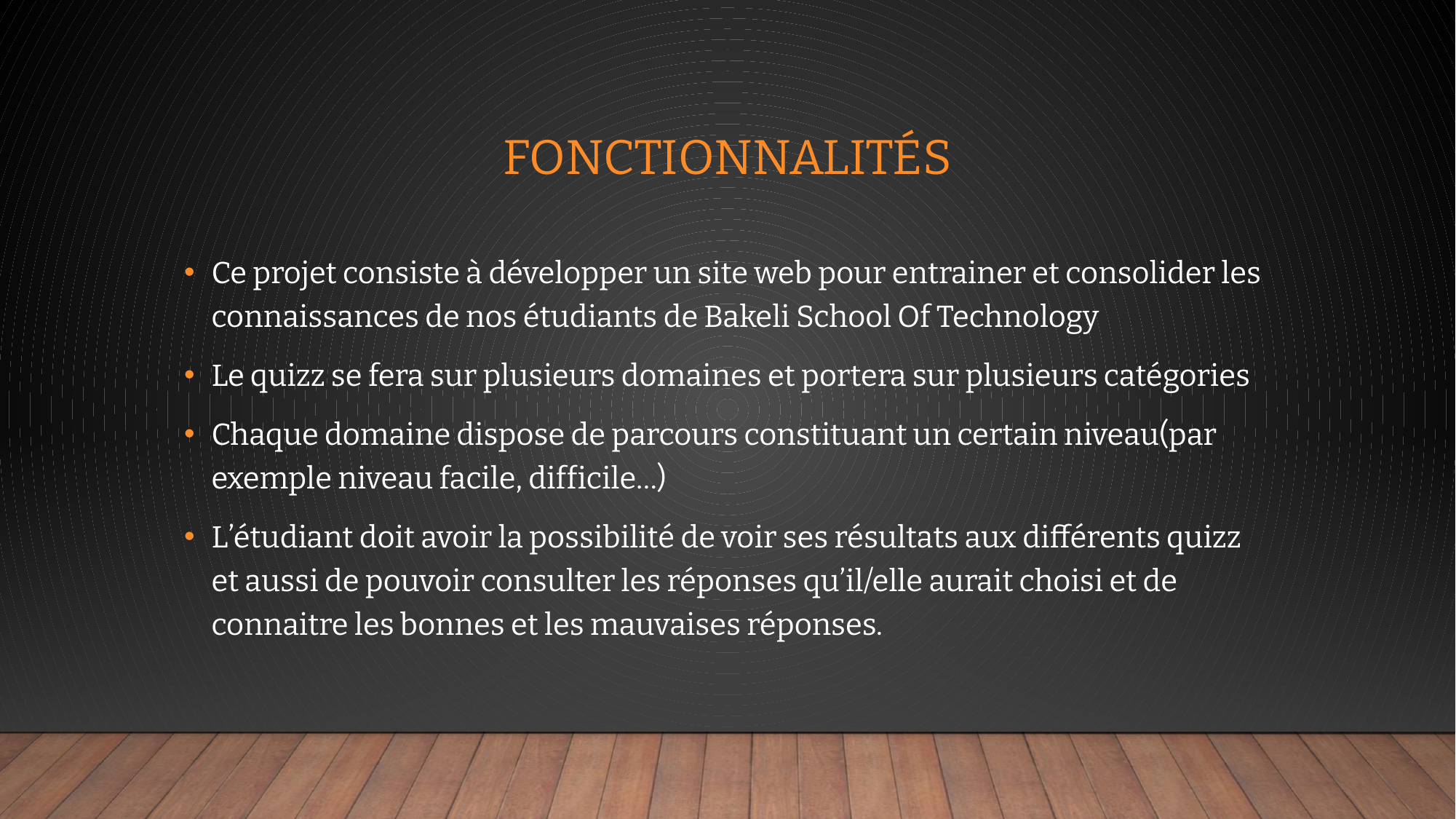

# Fonctionnalités
Ce projet consiste à développer un site web pour entrainer et consolider les connaissances de nos étudiants de Bakeli School Of Technology
Le quizz se fera sur plusieurs domaines et portera sur plusieurs catégories
Chaque domaine dispose de parcours constituant un certain niveau(par exemple niveau facile, difficile…)
L’étudiant doit avoir la possibilité de voir ses résultats aux différents quizz et aussi de pouvoir consulter les réponses qu’il/elle aurait choisi et de connaitre les bonnes et les mauvaises réponses.